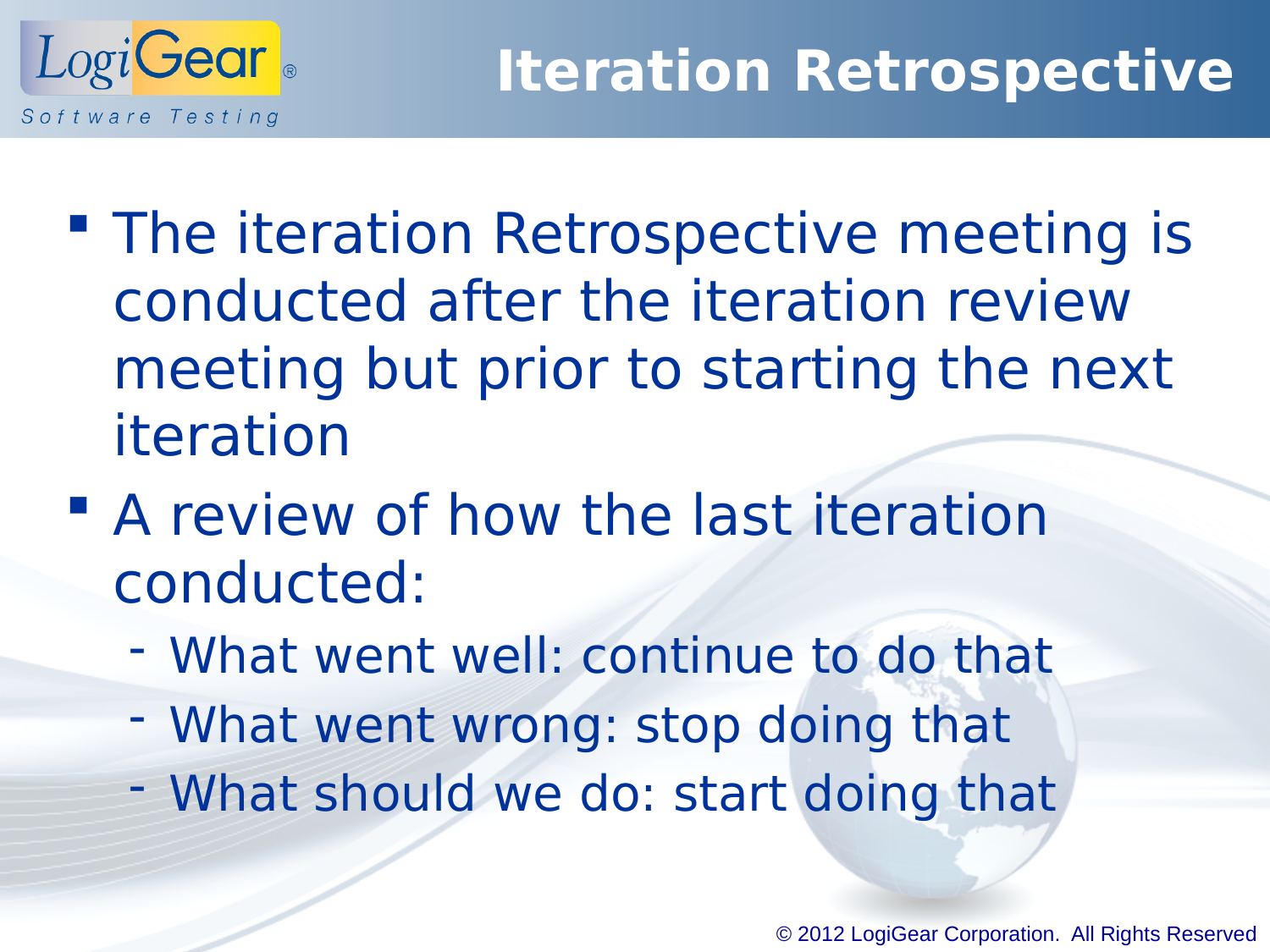

# Iteration Retrospective
The iteration Retrospective meeting is conducted after the iteration review meeting but prior to starting the next iteration
A review of how the last iteration conducted:
What went well: continue to do that
What went wrong: stop doing that
What should we do: start doing that